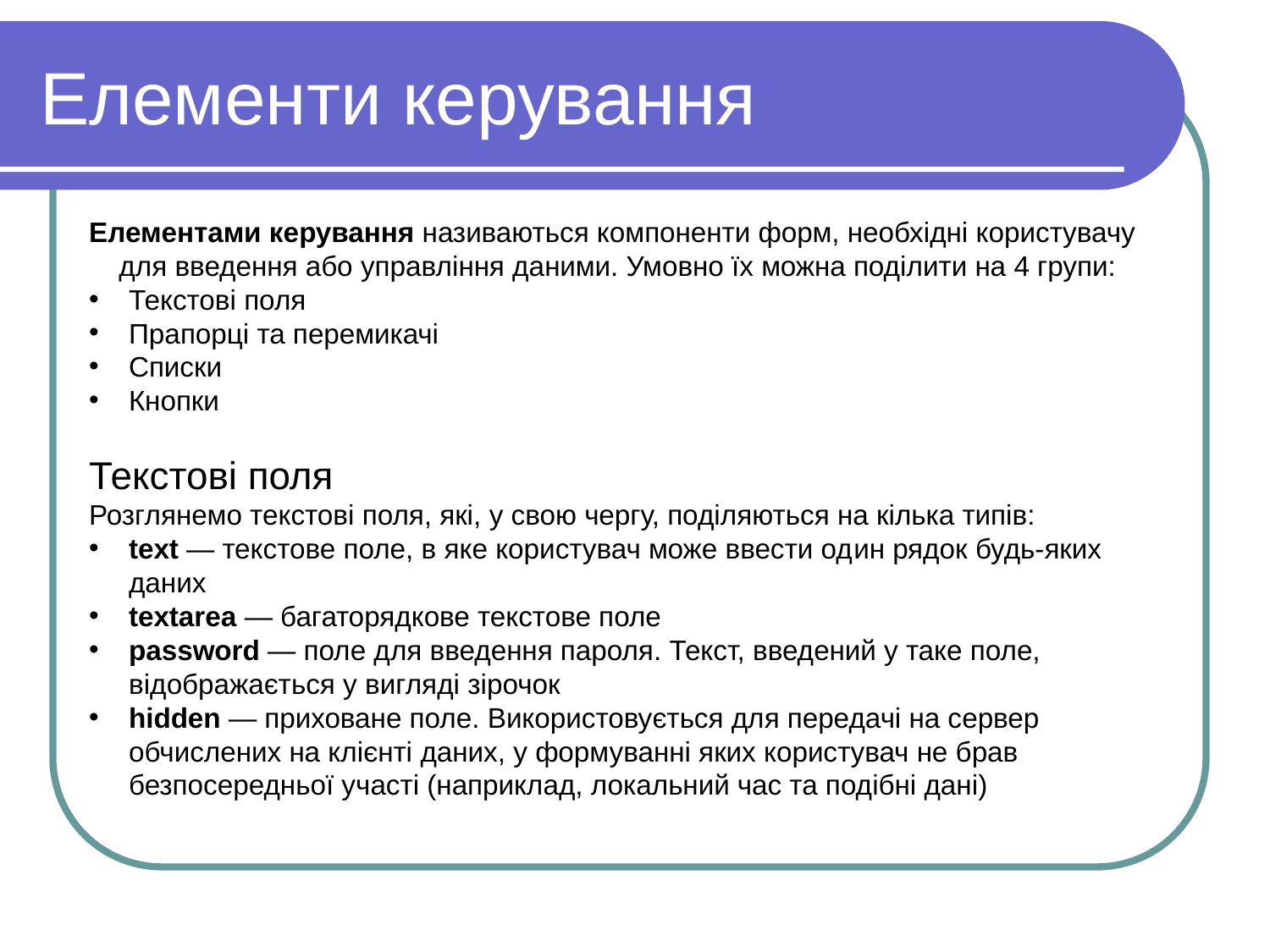

Елементи керування
Елементами керування називаються компоненти форм, необхідні користувачу для введення або управління даними. Умовно їх можна поділити на 4 групи:
Текстові поля
Прапорці та перемикачі
Списки
Кнопки
Текстові поля
Розглянемо текстові поля, які, у свою чергу, поділяються на кілька типів:
text — текстове поле, в яке користувач може ввести один рядок будь-яких даних
textarea — багаторядкове текстове поле
password — поле для введення пароля. Текст, введений у таке поле, відображається у вигляді зірочок
hidden — приховане поле. Використовується для передачі на сервер обчислених на клієнті даних, у формуванні яких користувач не брав безпосередньої участі (наприклад, локальний час та подібні дані)